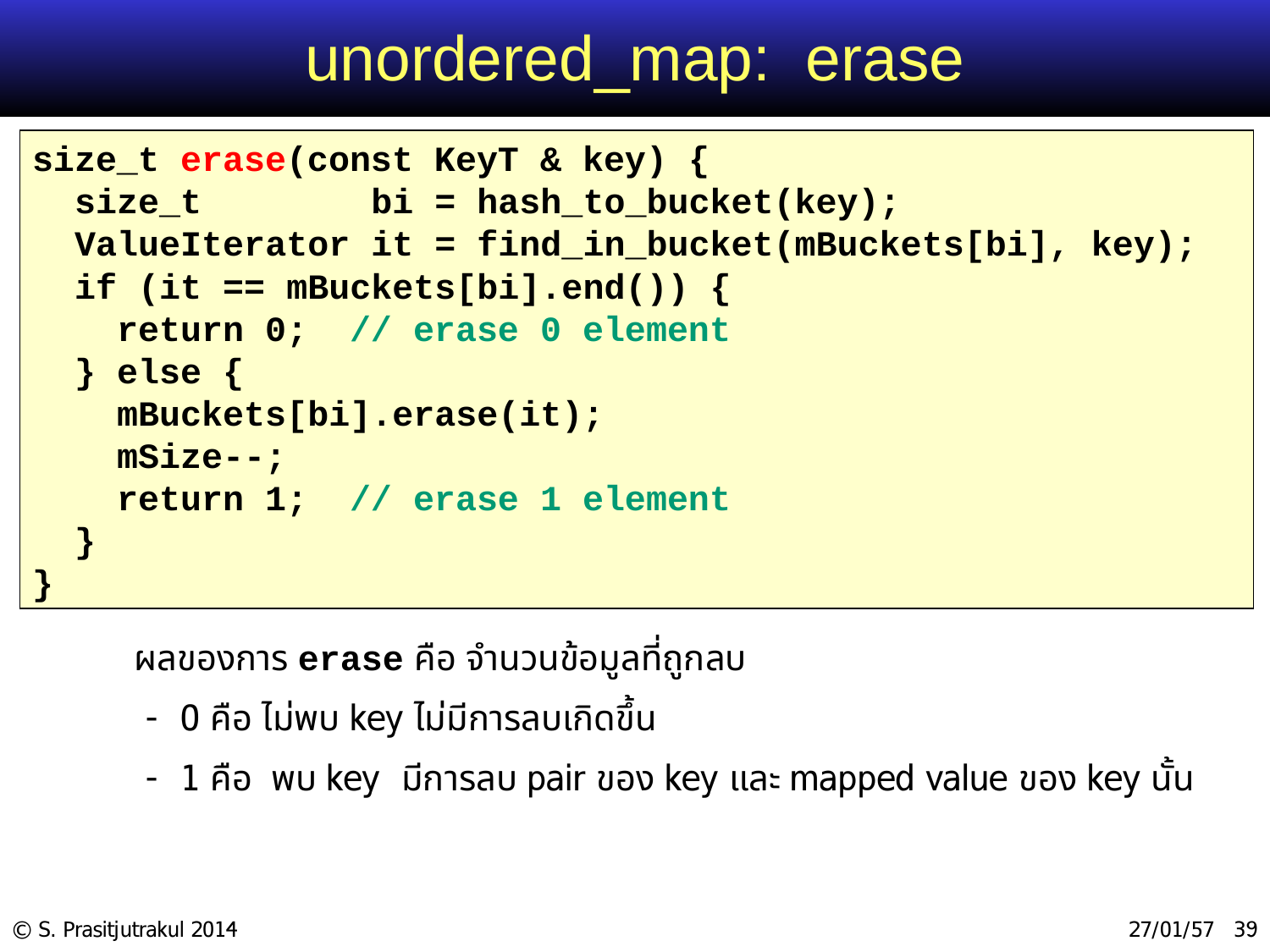

# unordered_map:  erase
size_t erase(const KeyT & key) {
  size_t        bi = hash_to_bucket(key);
  ValueIterator it = find_in_bucket(mBuckets[bi], key);
  if (it == mBuckets[bi].end()) {
    return 0;  // erase 0 element
  } else {
    mBuckets[bi].erase(it);
    mSize--;
    return 1;  // erase 1 element
  }
}
ผลของการ erase คือ จำนวนข้อมูลที่ถูกลบ
 -  0 คือ ไม่พบ key ไม่มีการลบเกิดขึ้น
 -  1 คือ  พบ key  มีการลบ pair ของ key และ mapped value ของ key นั้น